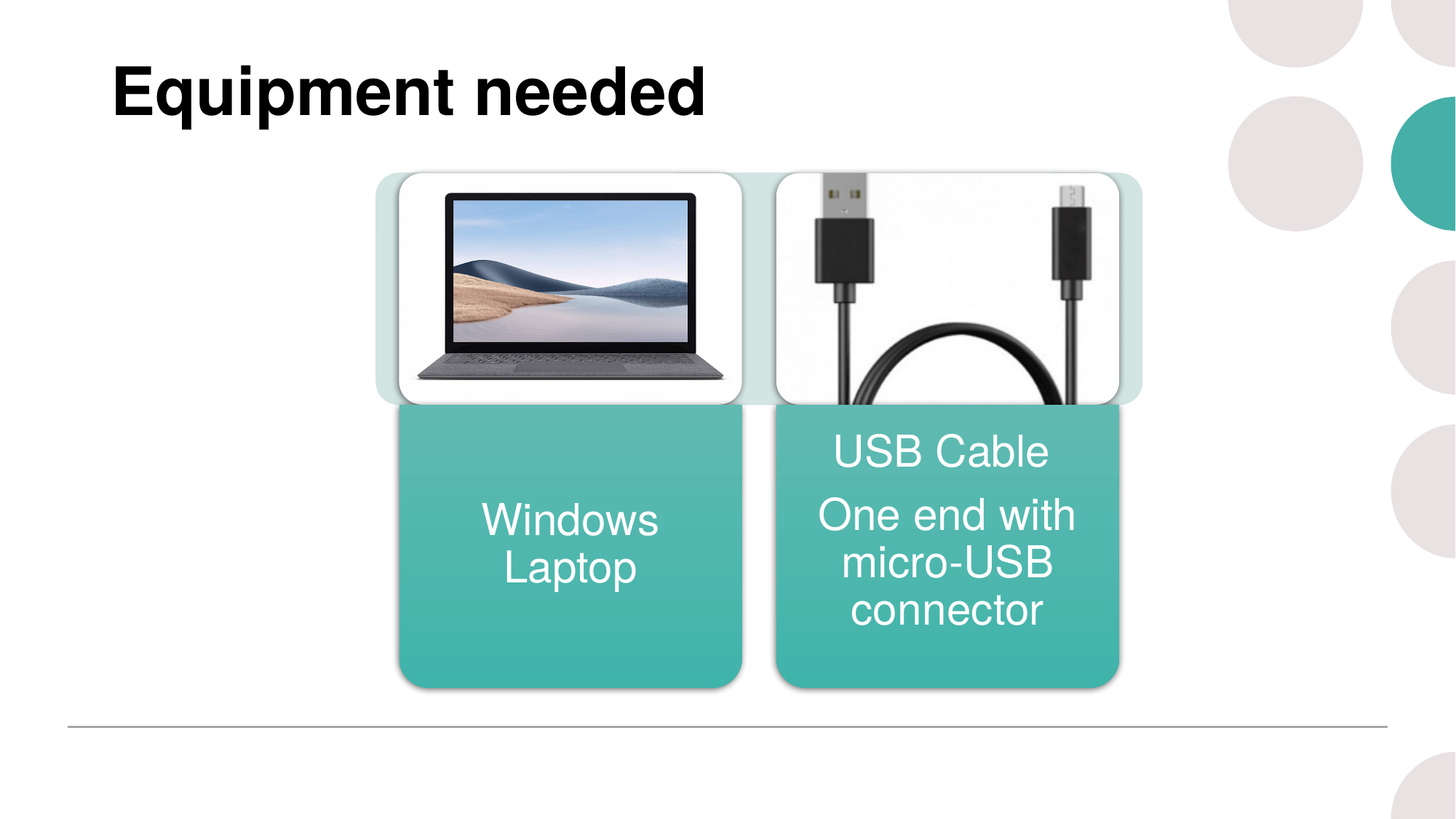

# Equipment needed

Windows Laptop
USB Cable
One end with micro-USB connector